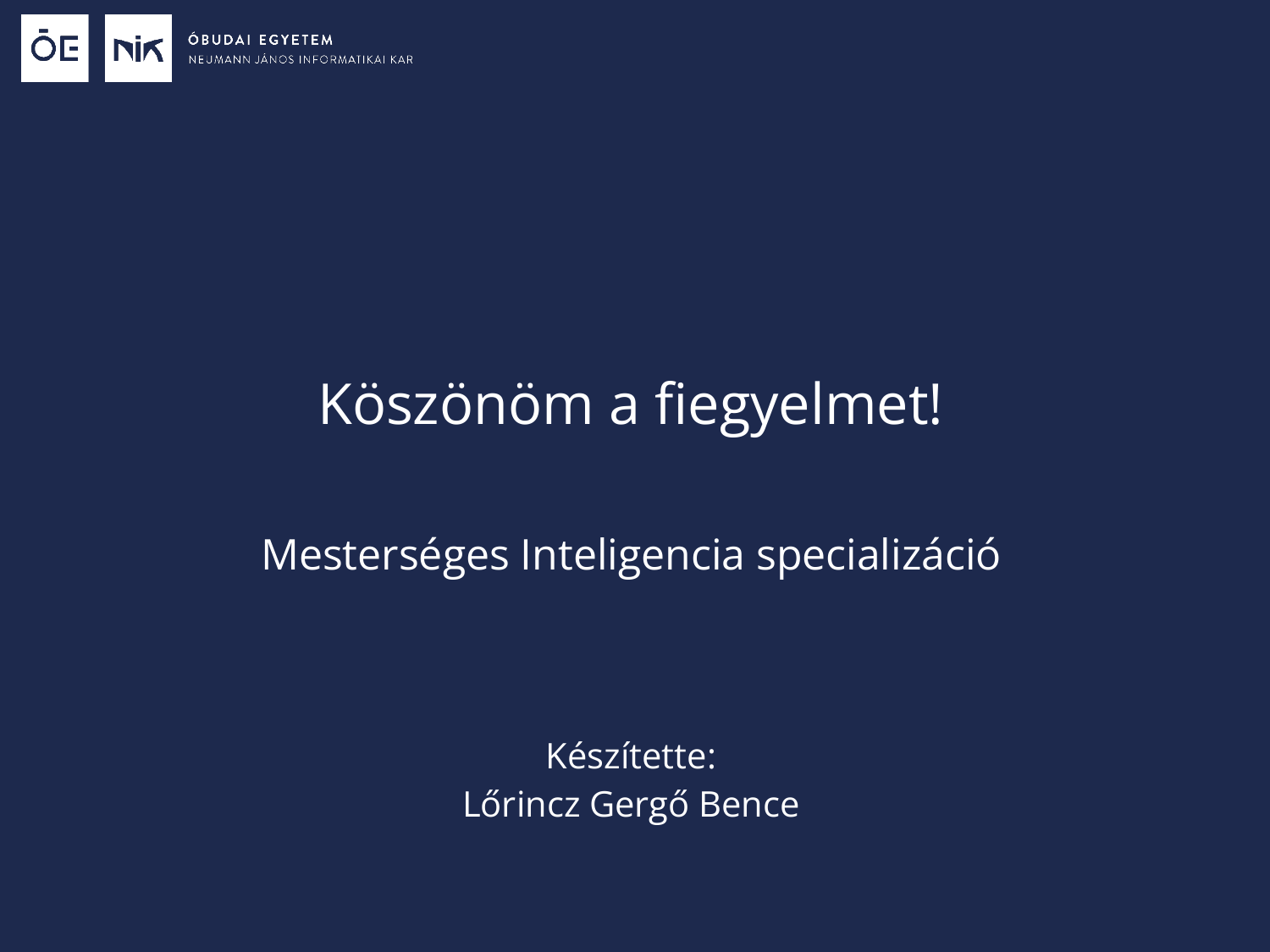

# Köszönöm a fiegyelmet!
Mesterséges Inteligencia specializáció
Készítette:
Lőrincz Gergő Bence